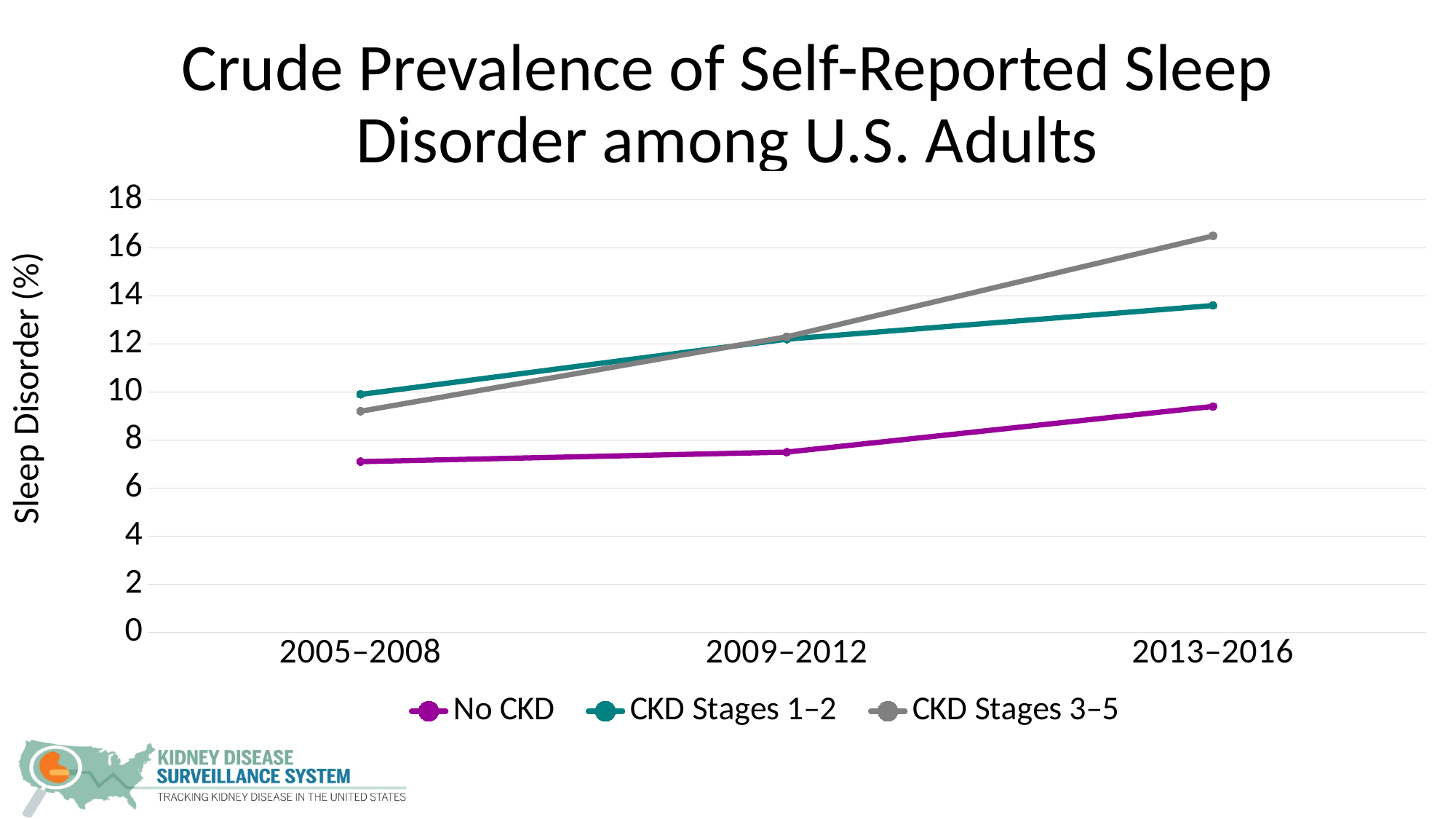

# Crude Prevalence of Self-Reported Sleep Disorder among U.S. Adults

### Chart

| Category | No CKD | CKD Stages 1–2 | CKD Stages 3–5 |
|---|---|---|---|
| 2005–2008 | 7.1 | 9.9 | 9.2 |
| 2009–2012 | 7.5 | 12.2 | 12.3 |
| 2013–2016 | 9.4 | 13.6 | 16.5 |